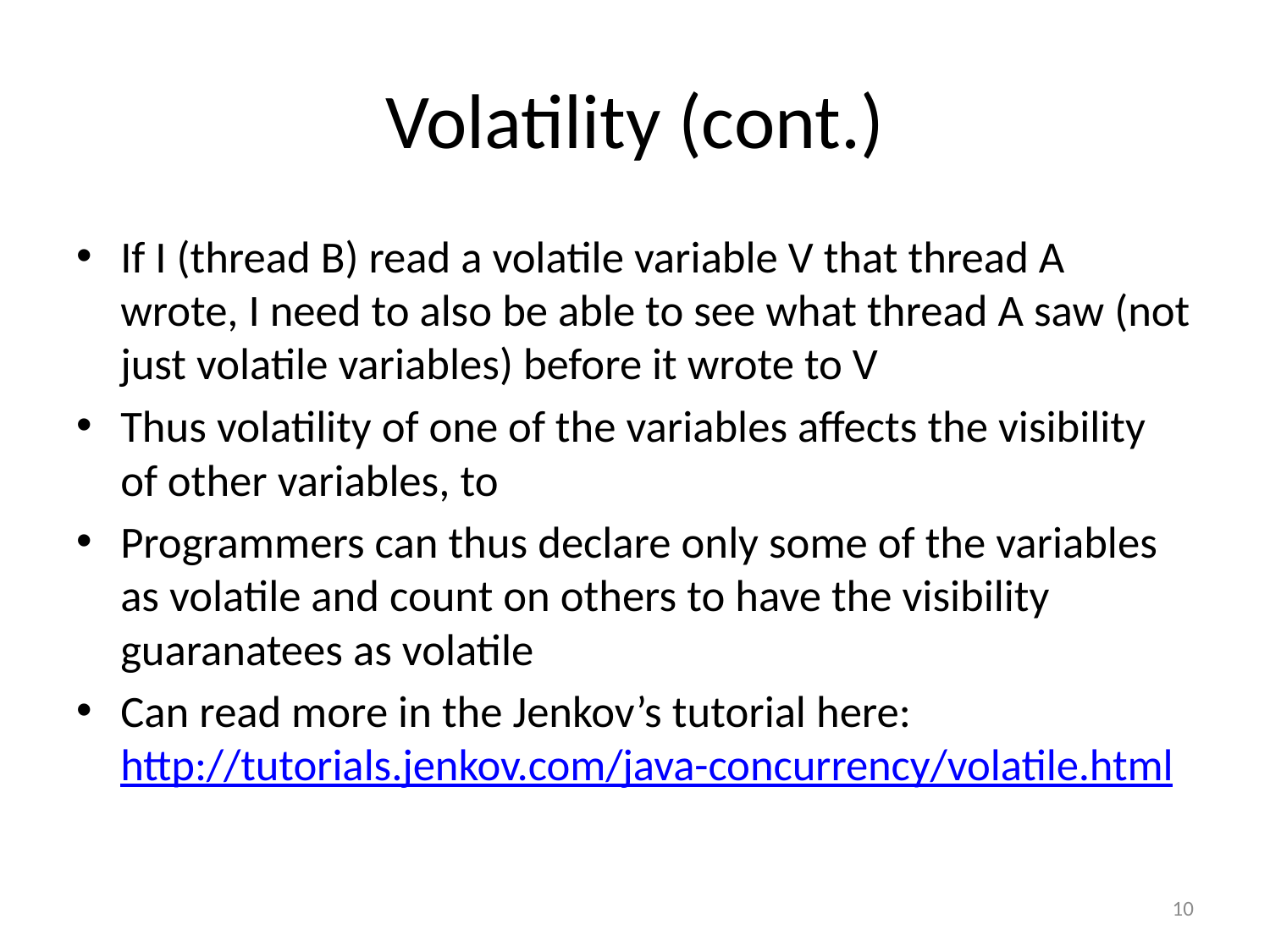

# Volatility (cont.)
If I (thread B) read a volatile variable V that thread A wrote, I need to also be able to see what thread A saw (not just volatile variables) before it wrote to V
Thus volatility of one of the variables affects the visibility of other variables, to
Programmers can thus declare only some of the variables as volatile and count on others to have the visibility guaranatees as volatile
Can read more in the Jenkov’s tutorial here: http://tutorials.jenkov.com/java-concurrency/volatile.html
10